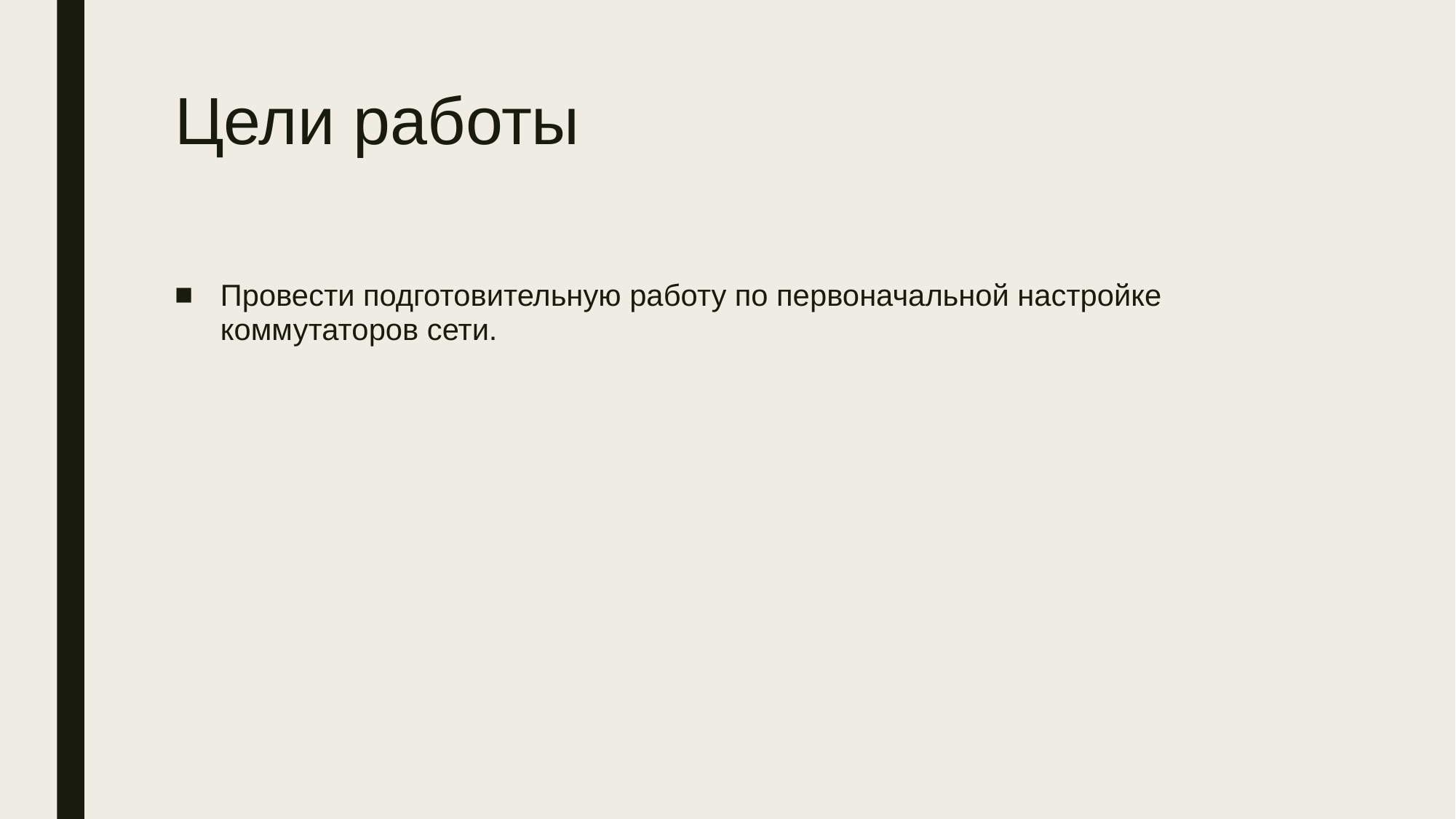

# Цели работы
Провести подготовительную работу по первоначальной настройке коммутаторов сети.